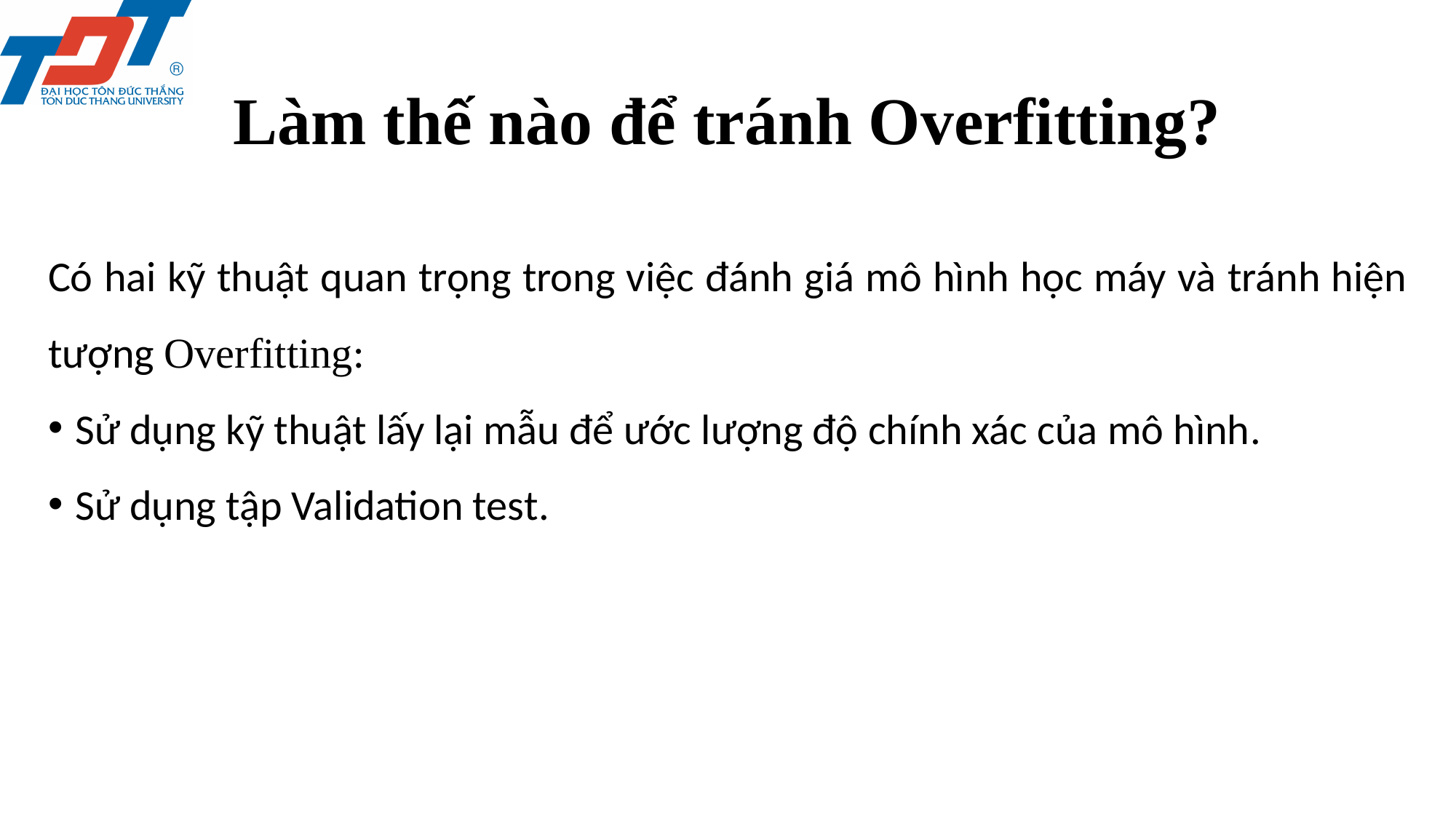

# Làm thế nào để tránh Overfitting?
Có hai kỹ thuật quan trọng trong việc đánh giá mô hình học máy và tránh hiện tượng Overfitting:
Sử dụng kỹ thuật lấy lại mẫu để ước lượng độ chính xác của mô hình.
Sử dụng tập Validation test.